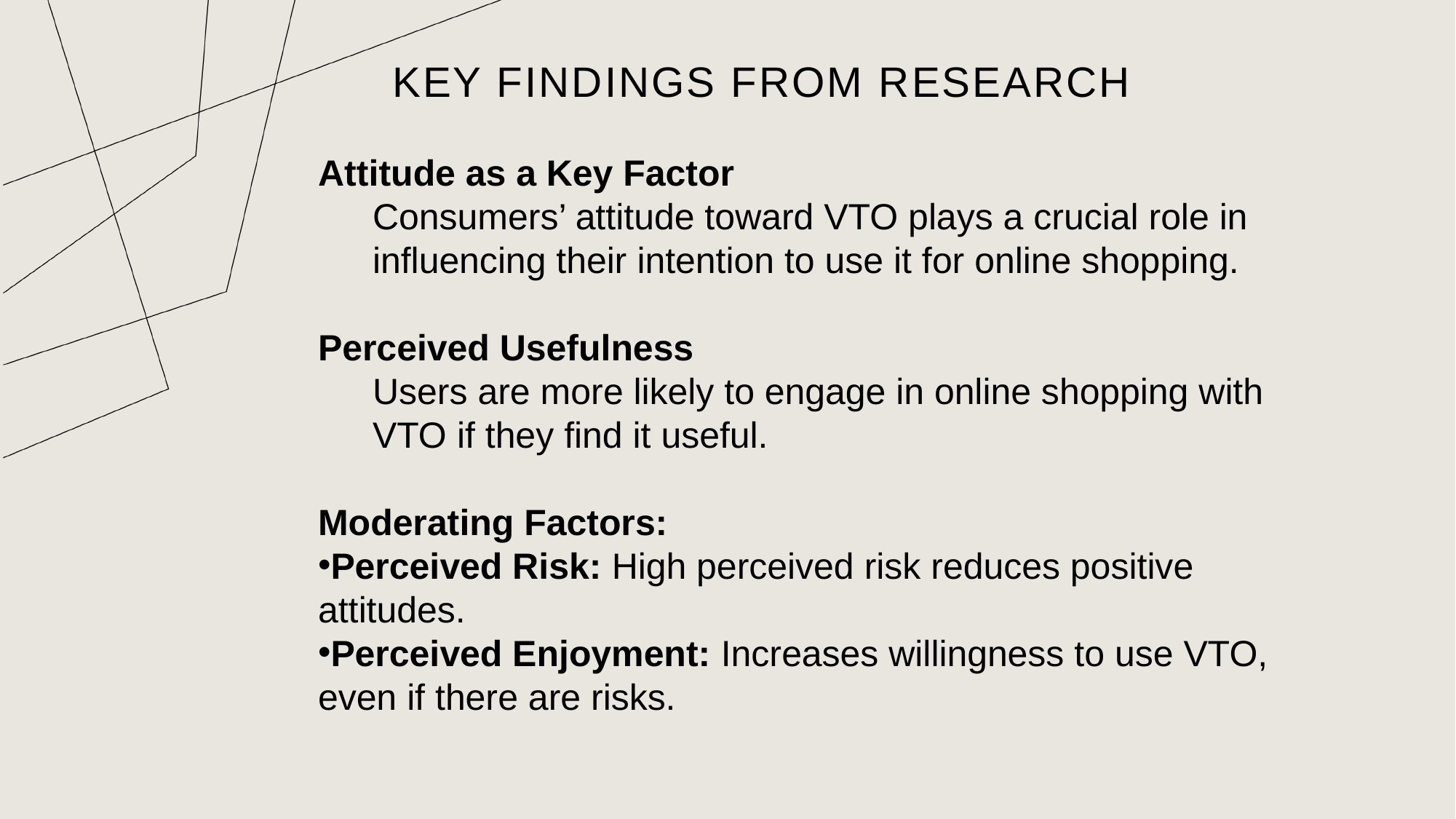

# Key Findings from Research
Attitude as a Key Factor
Consumers’ attitude toward VTO plays a crucial role in influencing their intention to use it for online shopping.

Perceived Usefulness
Users are more likely to engage in online shopping with VTO if they find it useful.

Moderating Factors:
Perceived Risk: High perceived risk reduces positive attitudes.
Perceived Enjoyment: Increases willingness to use VTO, even if there are risks.